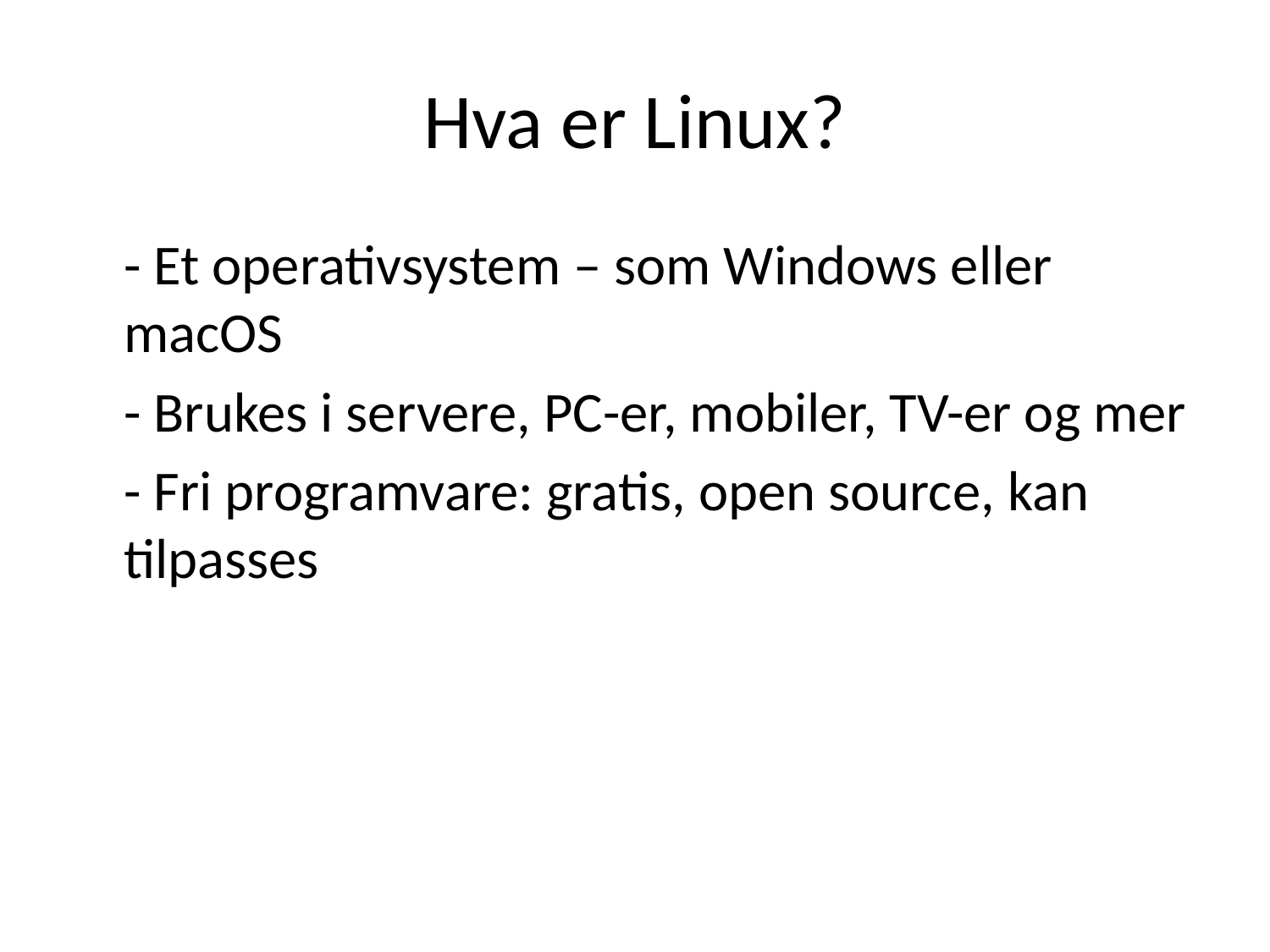

# Hva er Linux?
- Et operativsystem – som Windows eller macOS
- Brukes i servere, PC-er, mobiler, TV-er og mer
- Fri programvare: gratis, open source, kan tilpasses